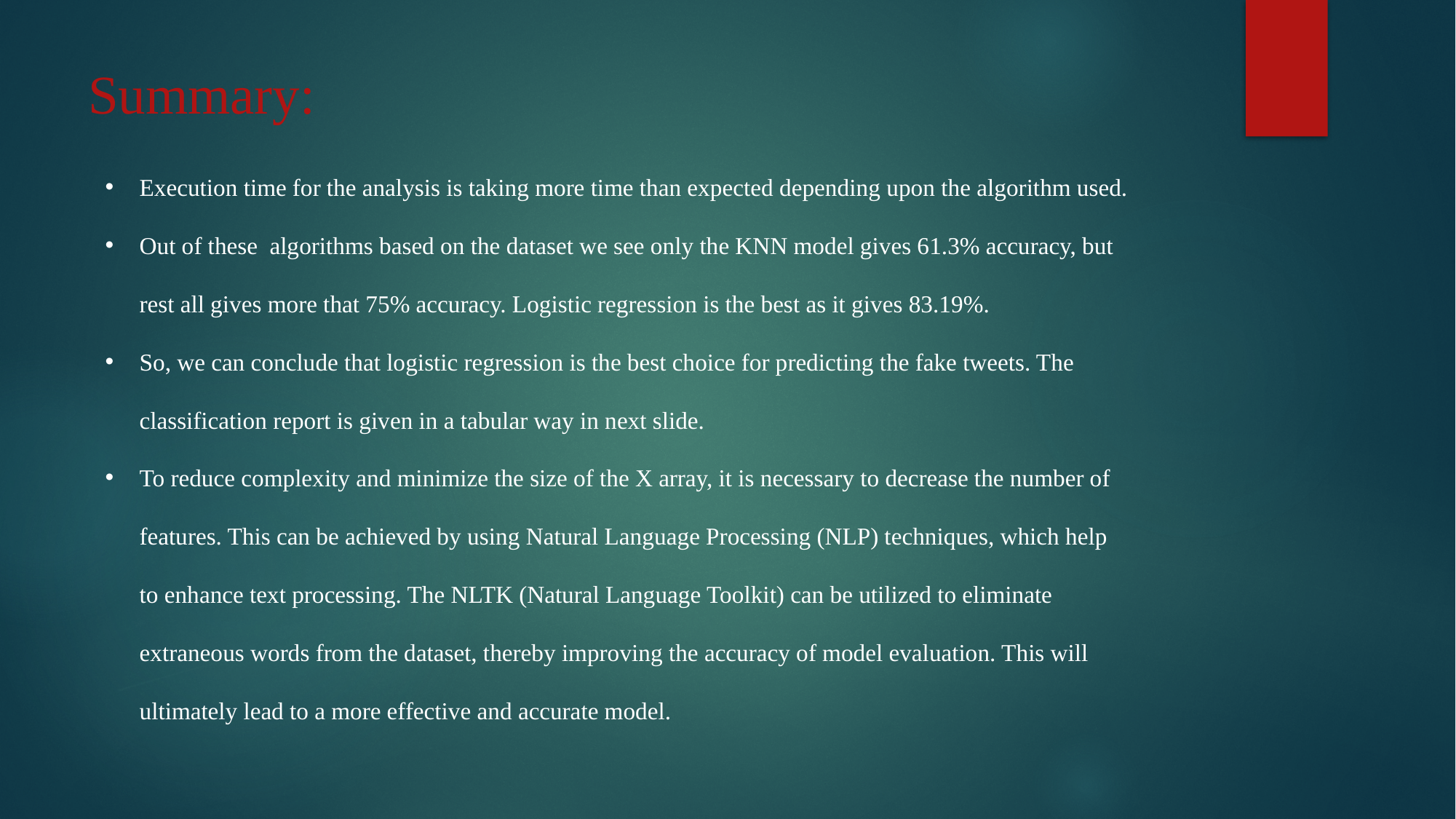

# Summary:
Execution time for the analysis is taking more time than expected depending upon the algorithm used.
Out of these  algorithms based on the dataset we see only the KNN model gives 61.3% accuracy, but rest all gives more that 75% accuracy. Logistic regression is the best as it gives 83.19%.
So, we can conclude that logistic regression is the best choice for predicting the fake tweets. The classification report is given in a tabular way in next slide.
To reduce complexity and minimize the size of the X array, it is necessary to decrease the number of features. This can be achieved by using Natural Language Processing (NLP) techniques, which help to enhance text processing. The NLTK (Natural Language Toolkit) can be utilized to eliminate extraneous words from the dataset, thereby improving the accuracy of model evaluation. This will ultimately lead to a more effective and accurate model.